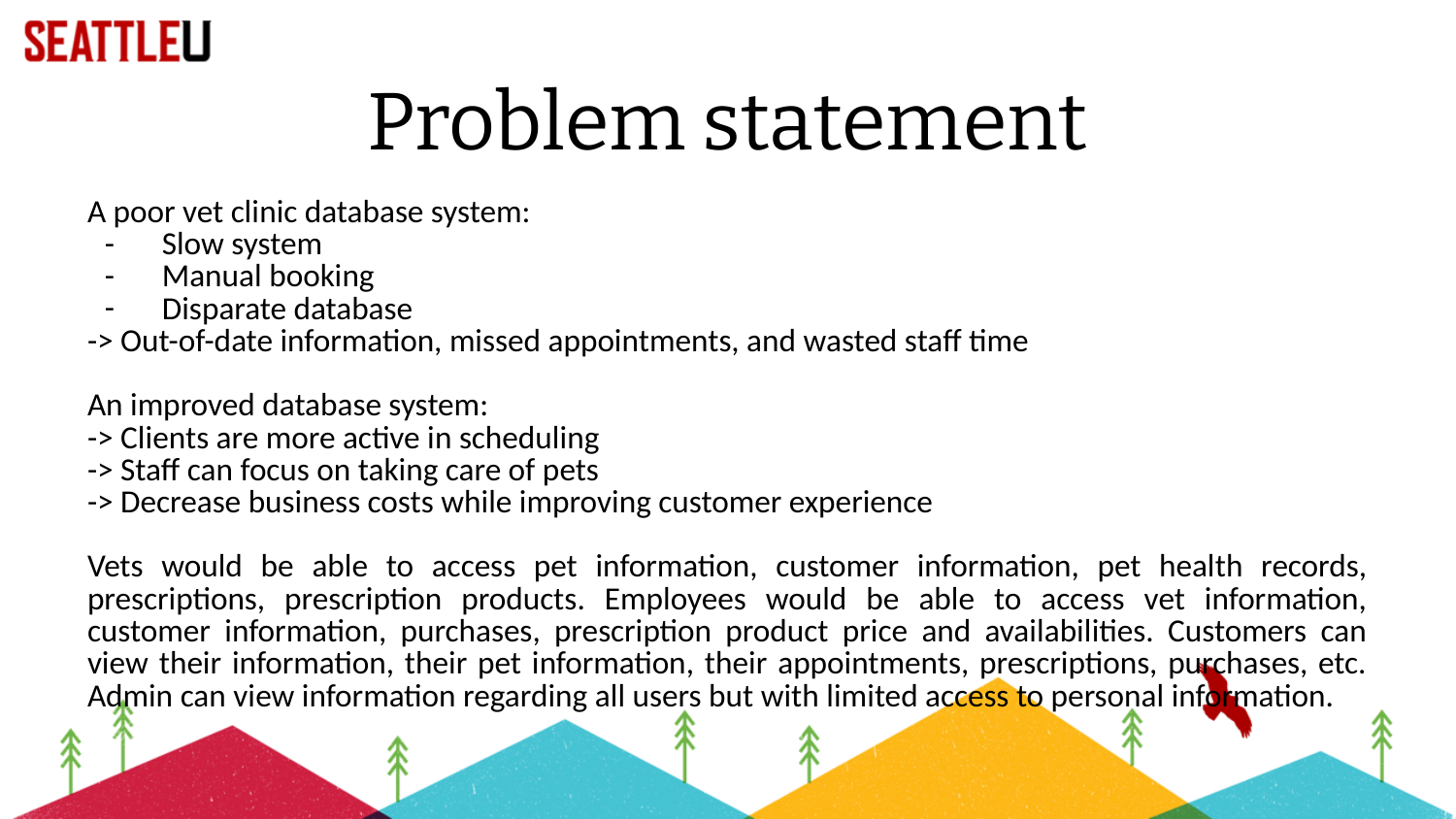

# Problem statement
A poor vet clinic database system:
Slow system
Manual booking
Disparate database
-> Out-of-date information, missed appointments, and wasted staff time

An improved database system:
-> Clients are more active in scheduling
-> Staff can focus on taking care of pets
-> Decrease business costs while improving customer experience

Vets would be able to access pet information, customer information, pet health records, prescriptions, prescription products. Employees would be able to access vet information, customer information, purchases, prescription product price and availabilities. Customers can view their information, their pet information, their appointments, prescriptions, purchases, etc. Admin can view information regarding all users but with limited access to personal information.